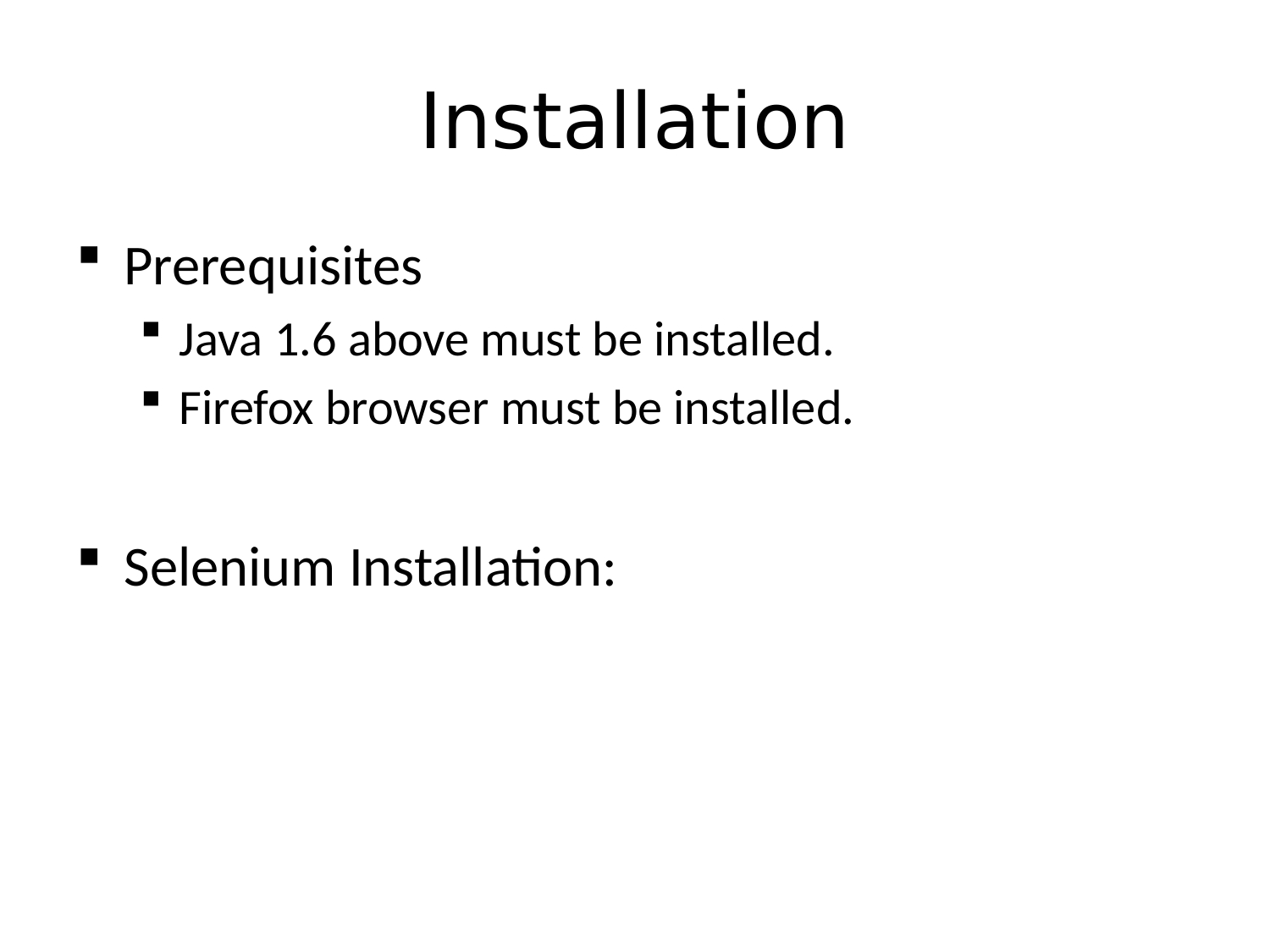

# Installation
Prerequisites
Java 1.6 above must be installed.
Firefox browser must be installed.

Selenium Installation: